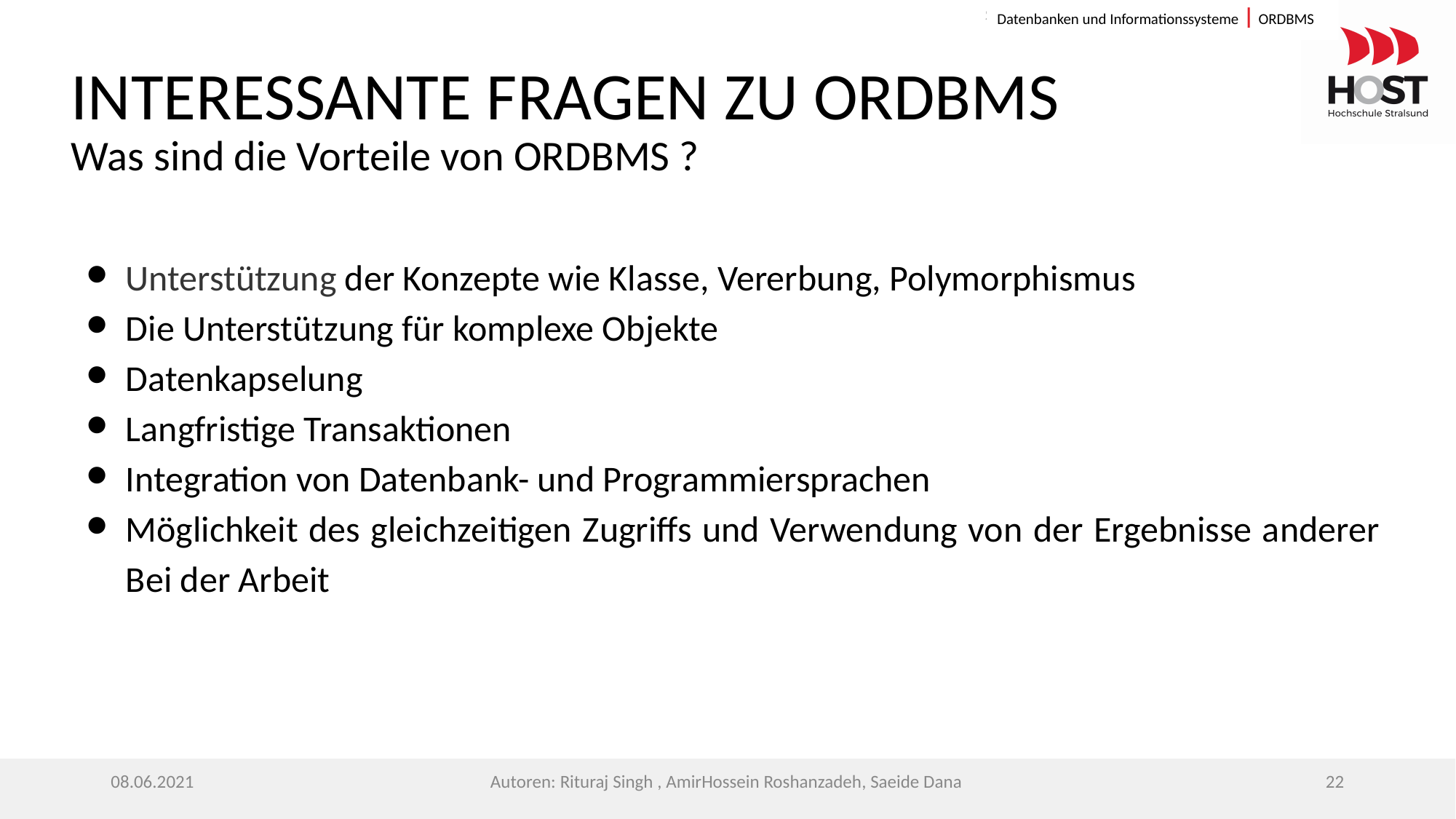

Datenbanken und Informationssysteme | ORDBMS
# INTERESSANTE FRAGEN ZU ORDBMS
Was sind die Vorteile von ORDBMS ?
Unterstützung der Konzepte wie Klasse, Vererbung, Polymorphismus
Die Unterstützung für komplexe Objekte
Datenkapselung
Langfristige Transaktionen
Integration von Datenbank- und Programmiersprachen
Möglichkeit des gleichzeitigen Zugriffs und Verwendung von der Ergebnisse anderer Bei der Arbeit

08.06.2021
Autoren: Rituraj Singh , AmirHossein Roshanzadeh, Saeide Dana
22